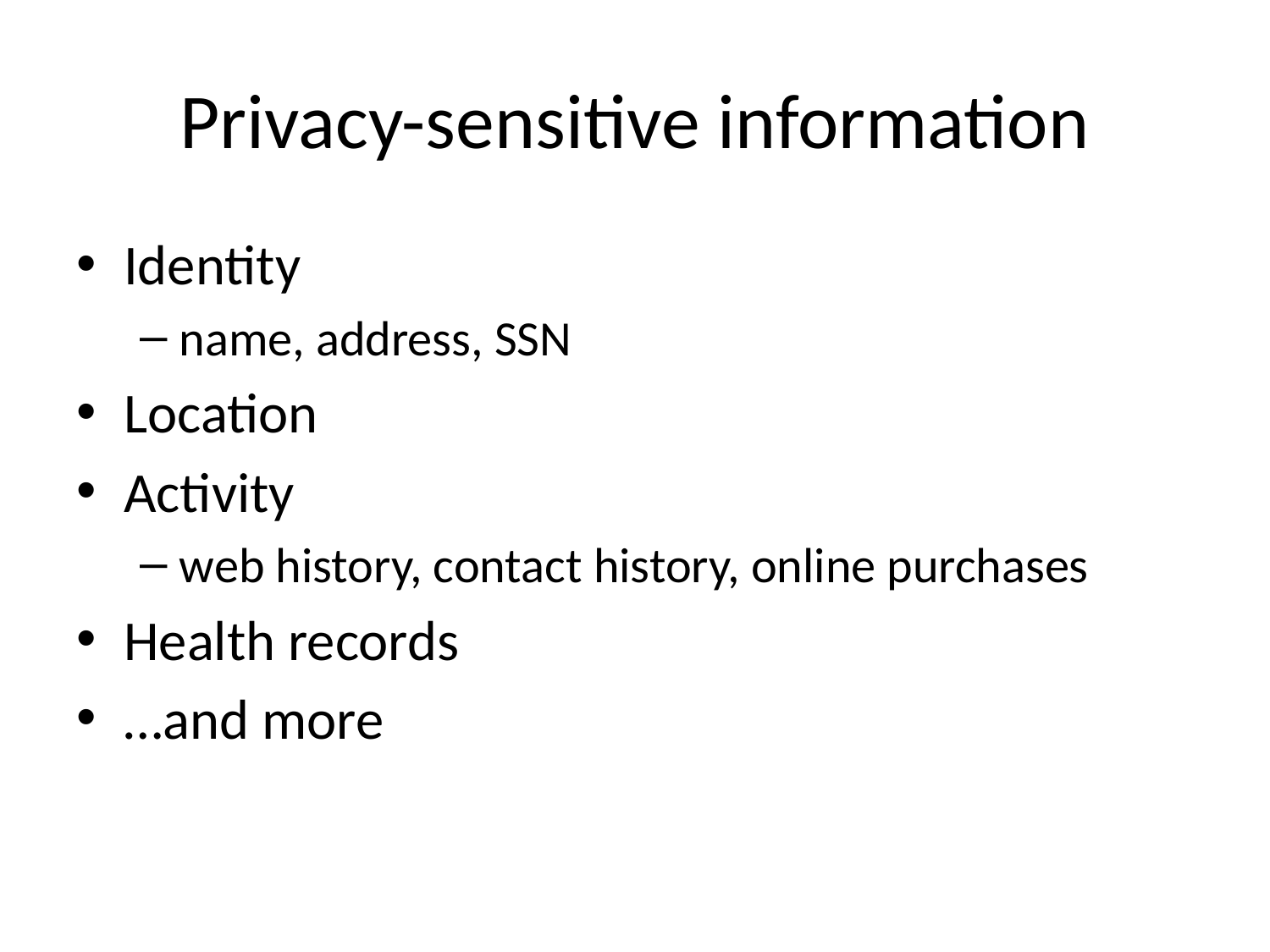

# Privacy-sensitive information
Identity
name, address, SSN
Location
Activity
web history, contact history, online purchases
Health records
…and more